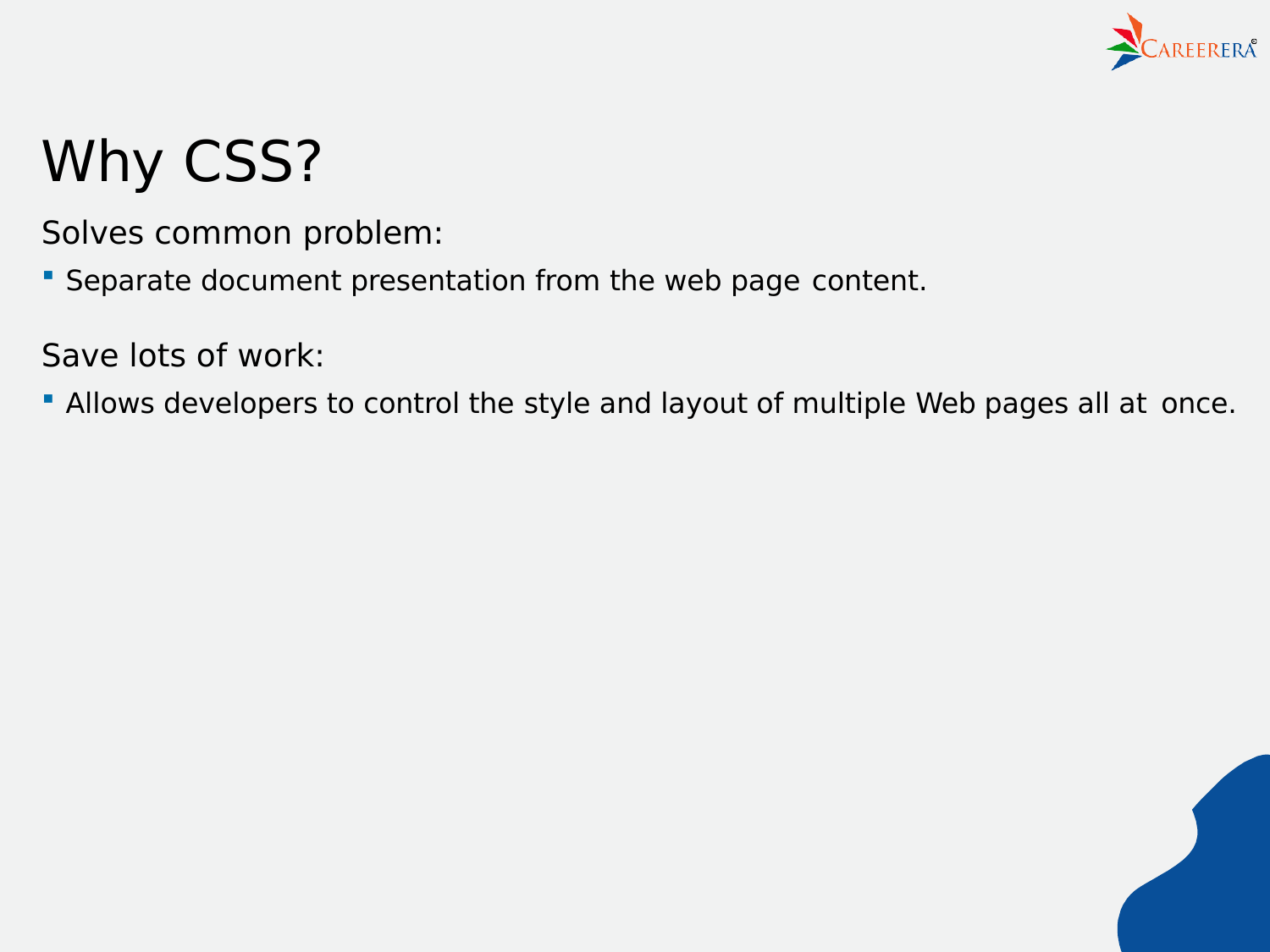

R
# Why CSS?
Solves common problem:
Separate document presentation from the web page content.

Save lots of work:
Allows developers to control the style and layout of multiple Web pages all at once.